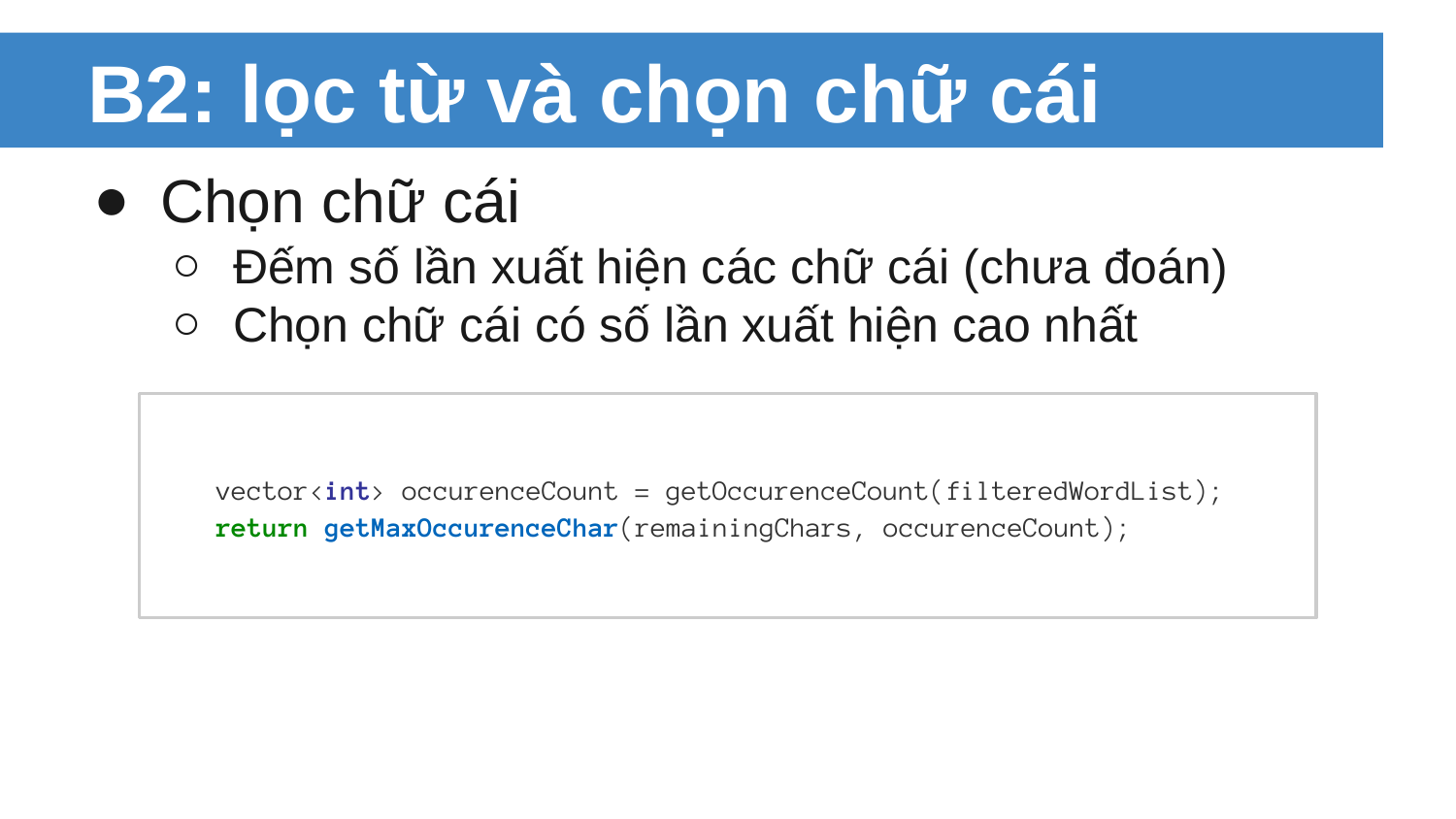

# B2: lọc từ và chọn chữ cái
Chọn chữ cái
Đếm số lần xuất hiện các chữ cái (chưa đoán)
Chọn chữ cái có số lần xuất hiện cao nhất

    vector<int> occurenceCount = getOccurenceCount(filteredWordList);
    return getMaxOccurenceChar(remainingChars, occurenceCount);